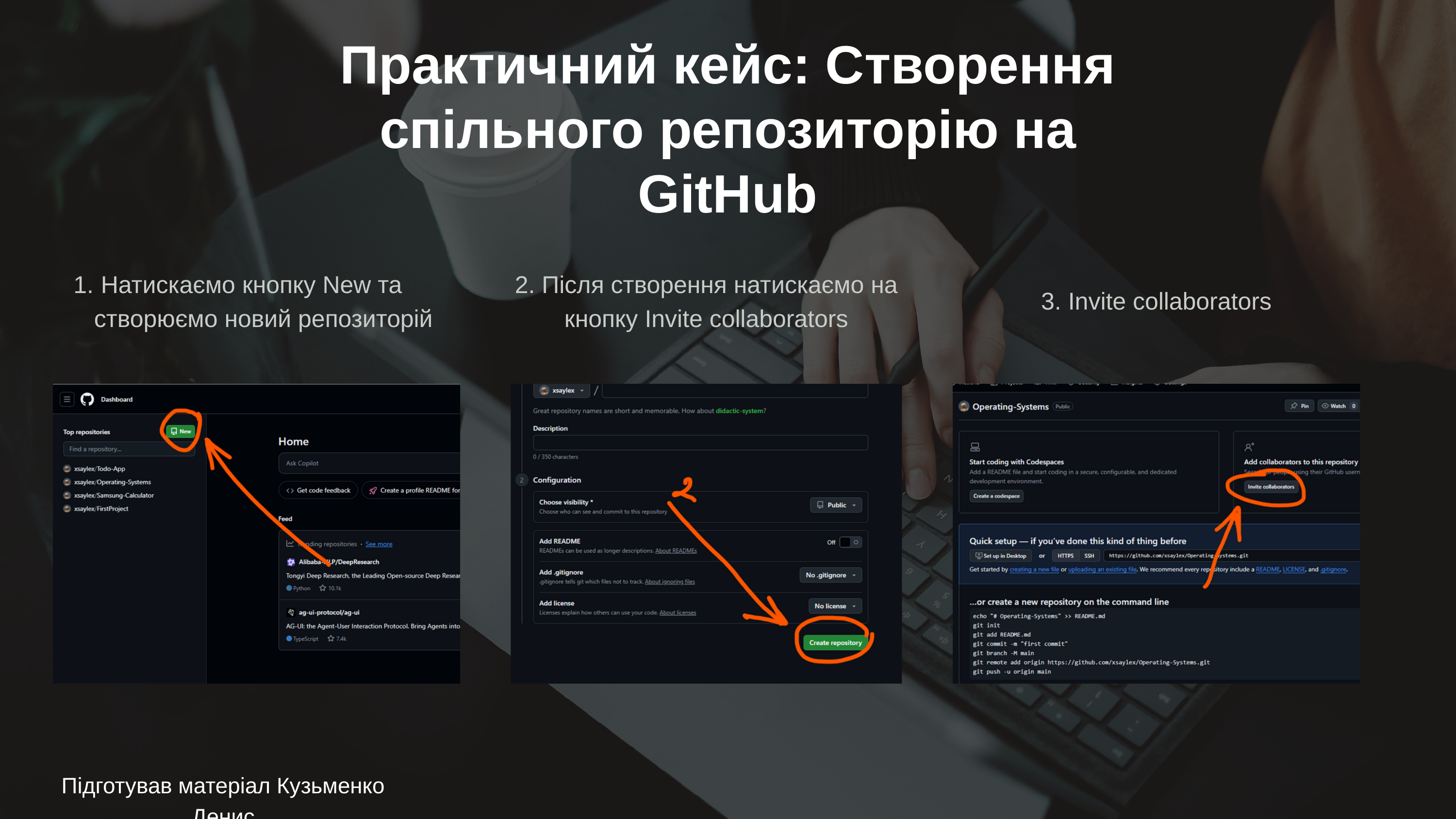

Практичний кейс: Створення спільного репозиторію на GitHub
 Натискаємо кнопку New та створюємо новий репозиторій
2. Після створення натискаємо на кнопку Invite collaborators
3. Invite collaborators

Підготував матеріал Кузьменко Денис